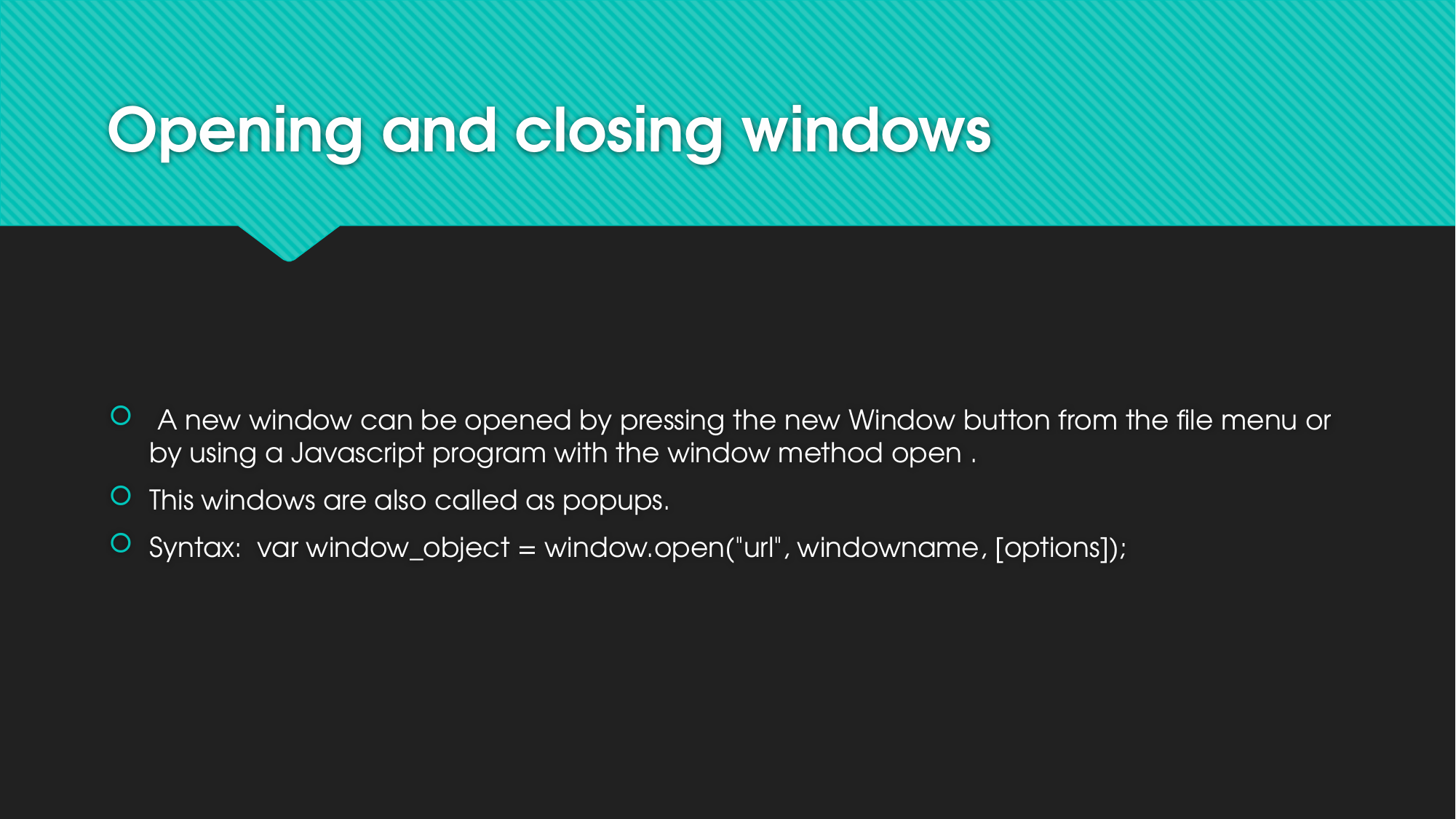

# Opening and closing windows
 A new window can be opened by pressing the new Window button from the file menu or by using a Javascript program with the window method open .
This windows are also called as popups.
Syntax:  var window_object = window.open("url", windowname, [options]);